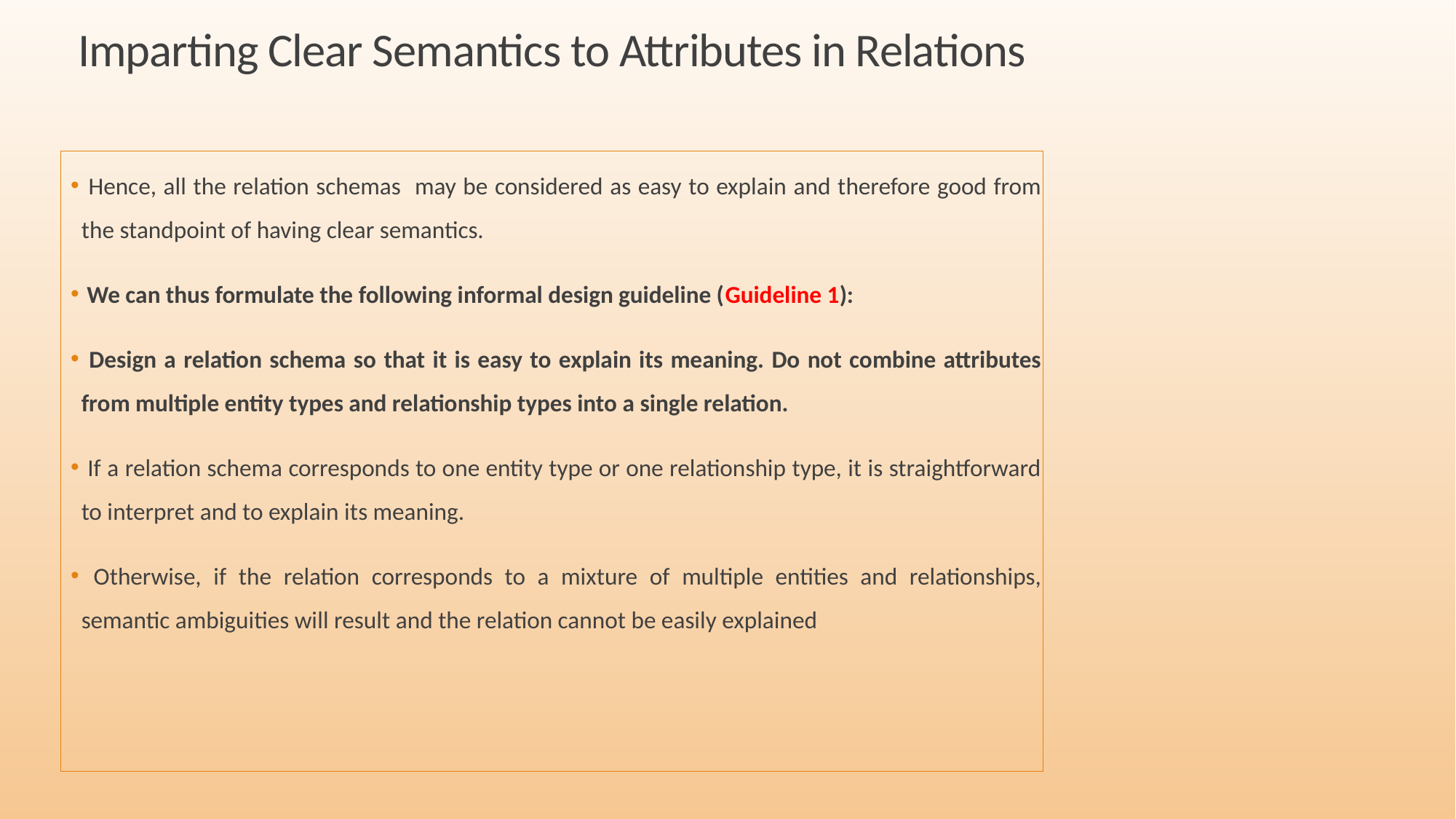

# Imparting Clear Semantics to Attributes in Relations
 Hence, all the relation schemas  may be considered as easy to explain and therefore good from the standpoint of having clear semantics.
 We can thus formulate the following informal design guideline (Guideline 1):
 Design a relation schema so that it is easy to explain its meaning. Do not combine attributes from multiple entity types and relationship types into a single relation.
 If a relation schema corresponds to one entity type or one relationship type, it is straightforward to interpret and to explain its meaning.
 Otherwise, if the relation corresponds to a mixture of multiple entities and relationships, semantic ambiguities will result and the relation cannot be easily explained